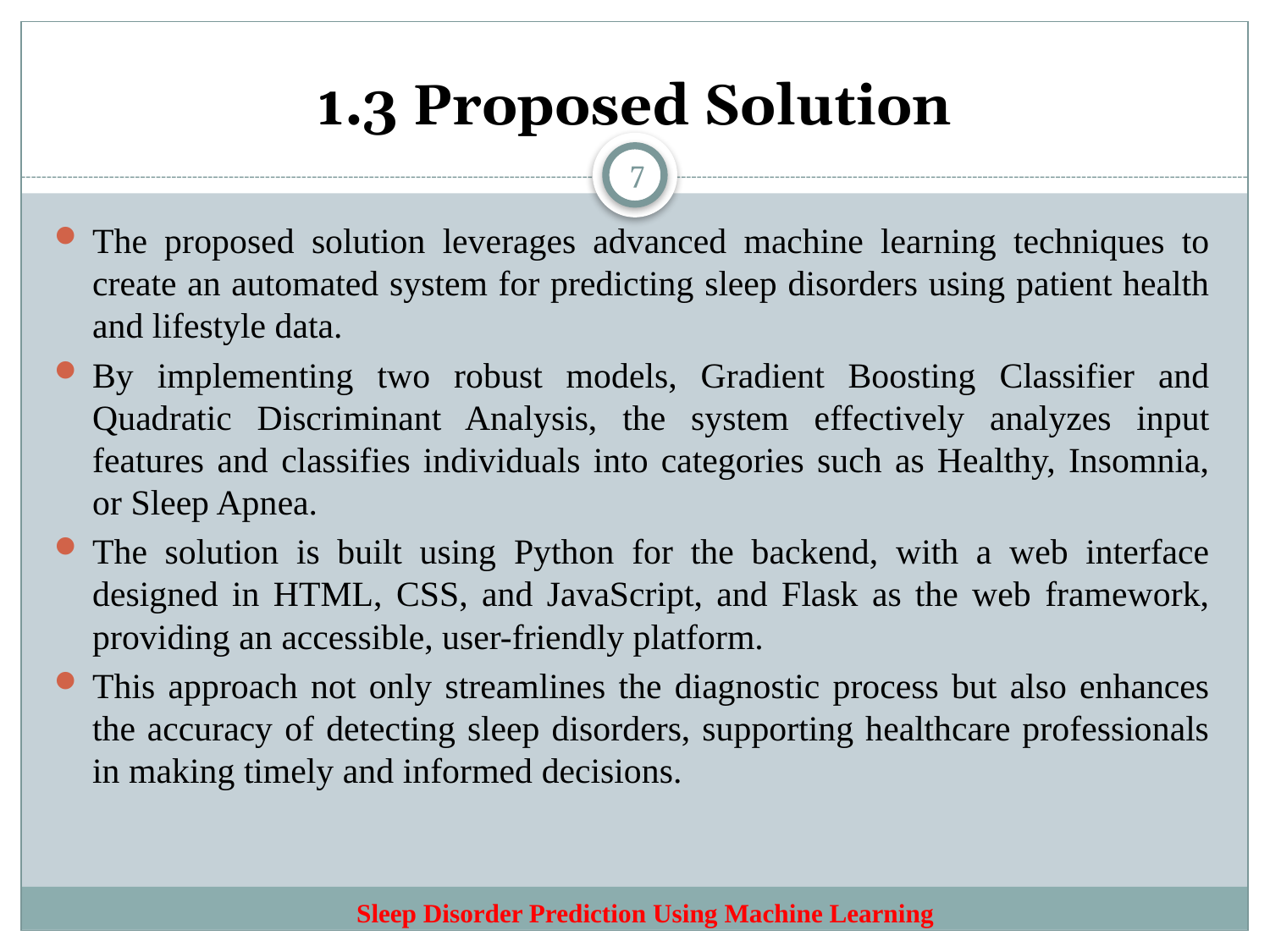

# 1.3 Proposed Solution
7
The proposed solution leverages advanced machine learning techniques to create an automated system for predicting sleep disorders using patient health and lifestyle data.
By implementing two robust models, Gradient Boosting Classifier and Quadratic Discriminant Analysis, the system effectively analyzes input features and classifies individuals into categories such as Healthy, Insomnia, or Sleep Apnea.
The solution is built using Python for the backend, with a web interface designed in HTML, CSS, and JavaScript, and Flask as the web framework, providing an accessible, user-friendly platform.
This approach not only streamlines the diagnostic process but also enhances the accuracy of detecting sleep disorders, supporting healthcare professionals in making timely and informed decisions.
Sleep Disorder Prediction Using Machine Learning